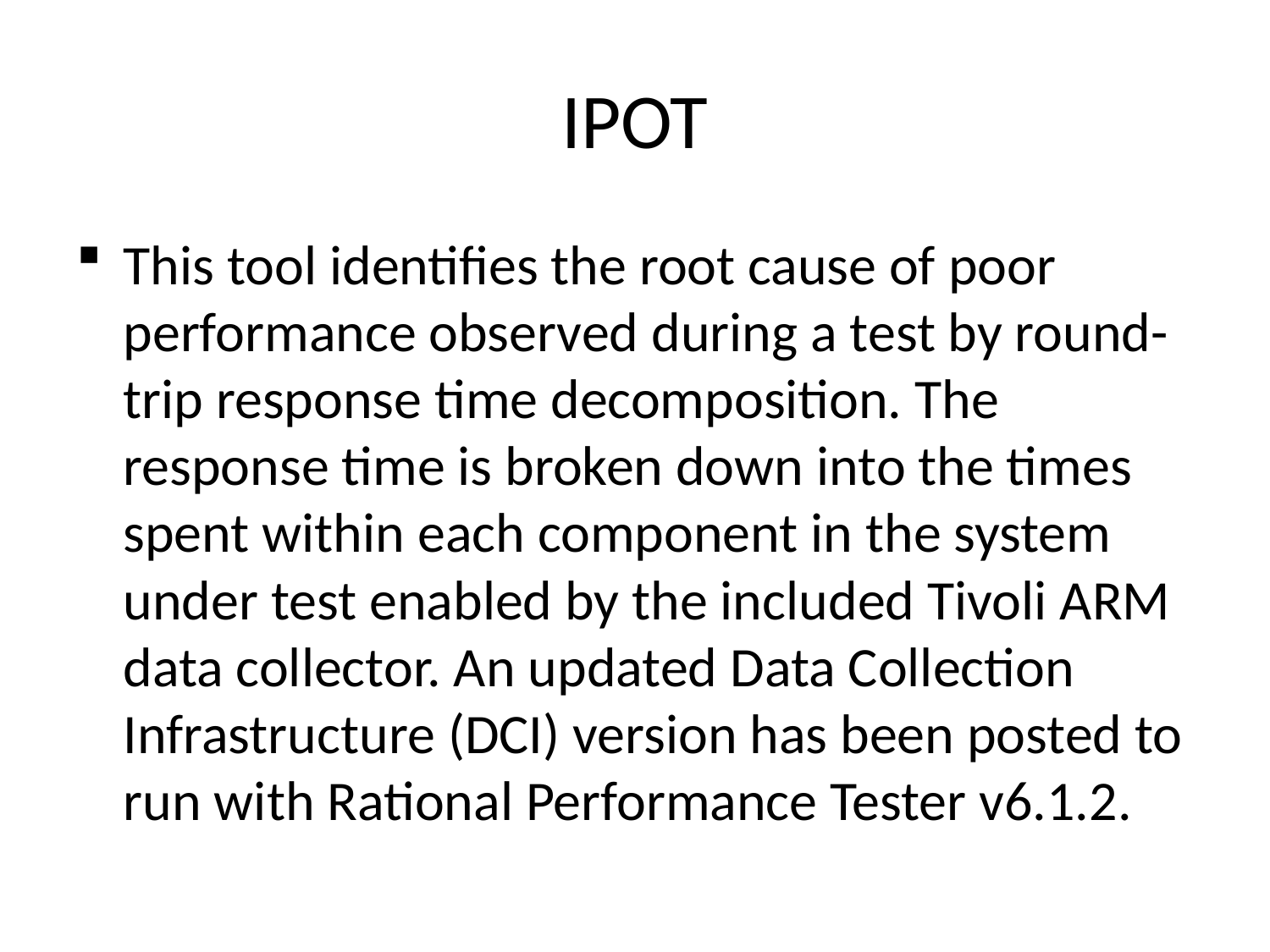

# IPOT
This tool identifies the root cause of poor performance observed during a test by round-trip response time decomposition. The response time is broken down into the times spent within each component in the system under test enabled by the included Tivoli ARM data collector. An updated Data Collection Infrastructure (DCI) version has been posted to run with Rational Performance Tester v6.1.2.